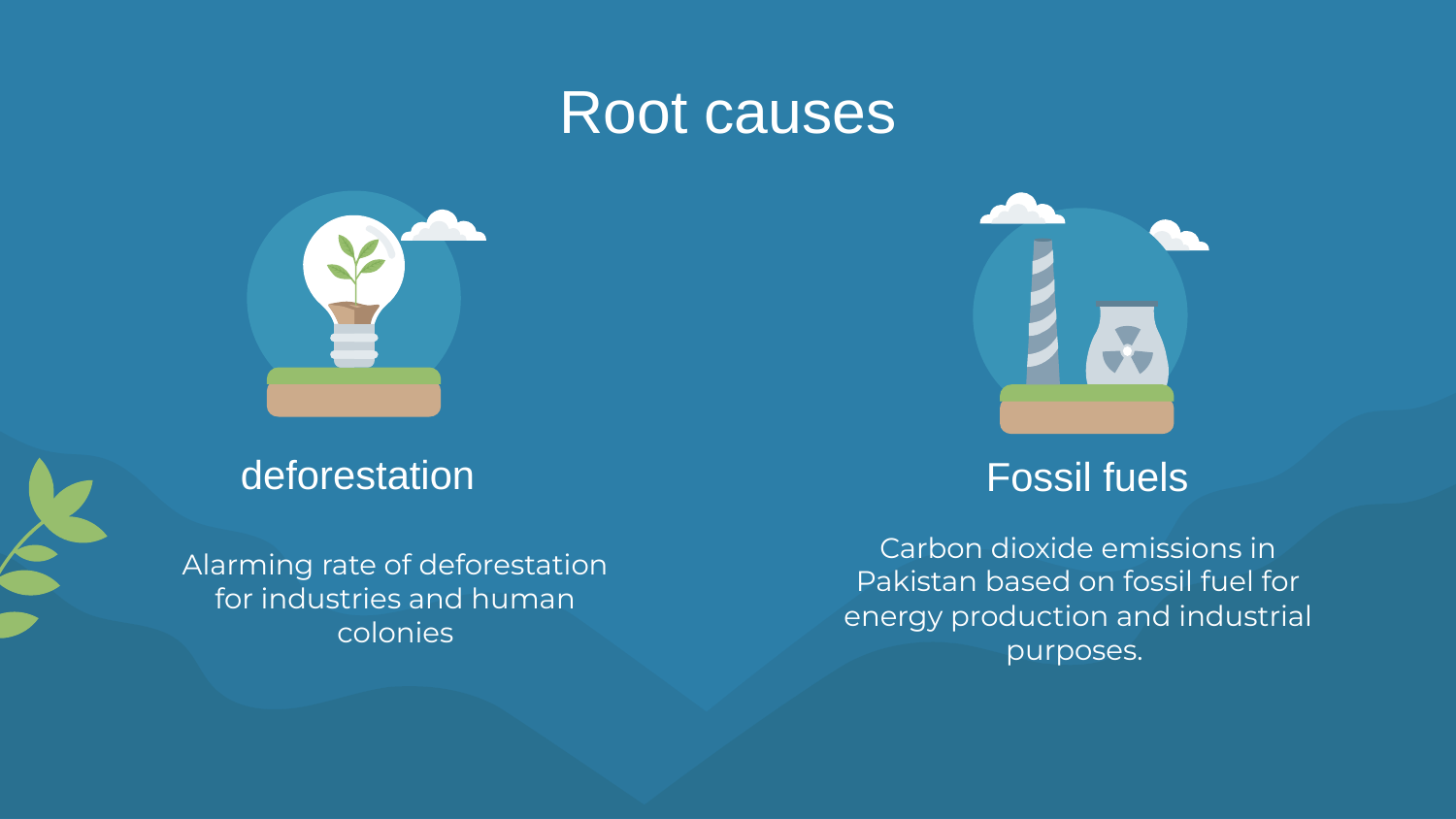

# Root causes

deforestation
Fossil fuels
Carbon dioxide emissions in Pakistan based on fossil fuel for energy production and industrial purposes.
Alarming rate of deforestation for industries and human colonies